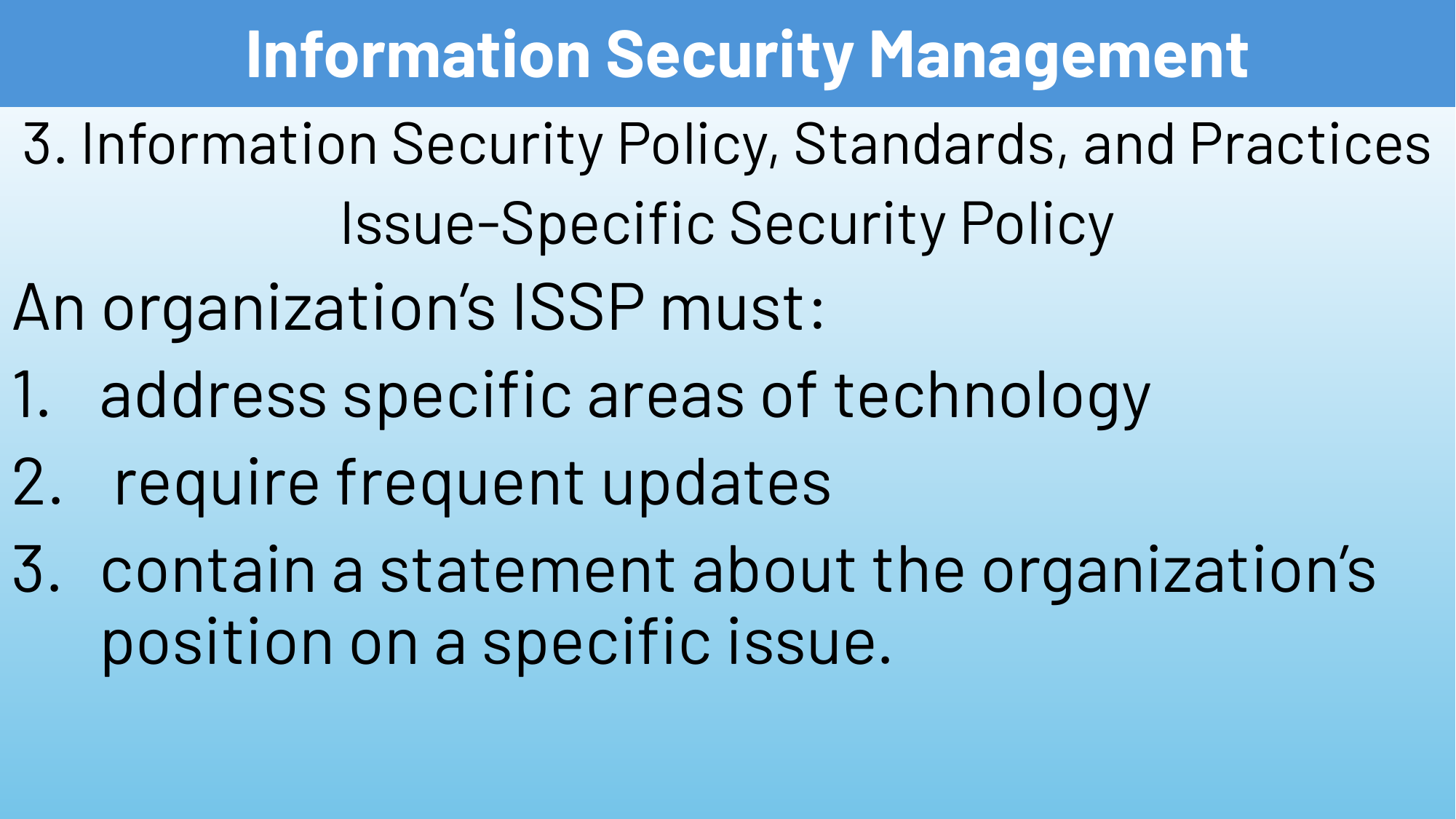

Information Security Management
3. Information Security Policy, Standards, and Practices
Issue-Specific Security Policy
An organization’s ISSP must:
address specific areas of technology
 require frequent updates
contain a statement about the organization’s position on a specific issue.